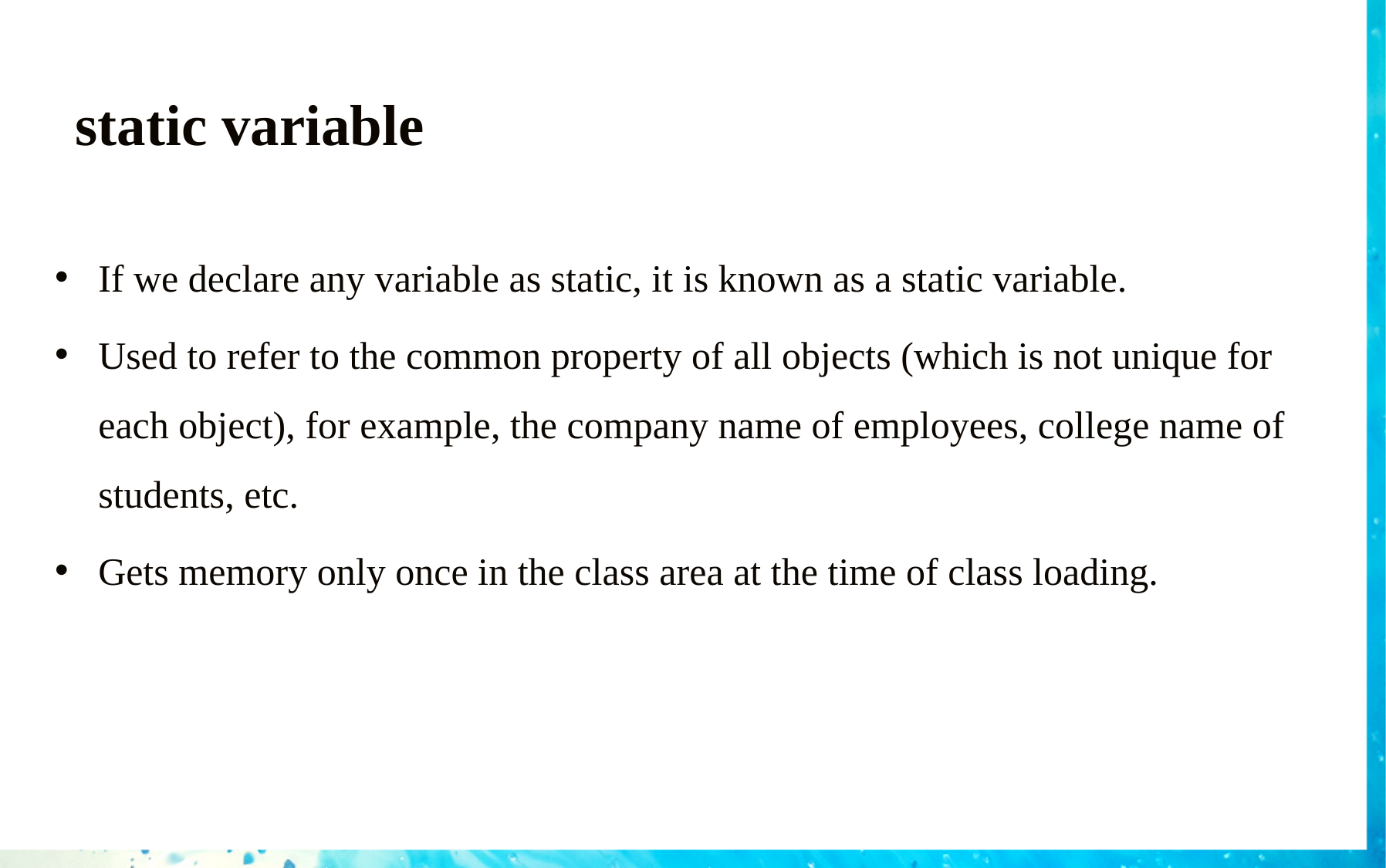

# static variable
If we declare any variable as static, it is known as a static variable.
Used to refer to the common property of all objects (which is not unique for each object), for example, the company name of employees, college name of students, etc.
Gets memory only once in the class area at the time of class loading.